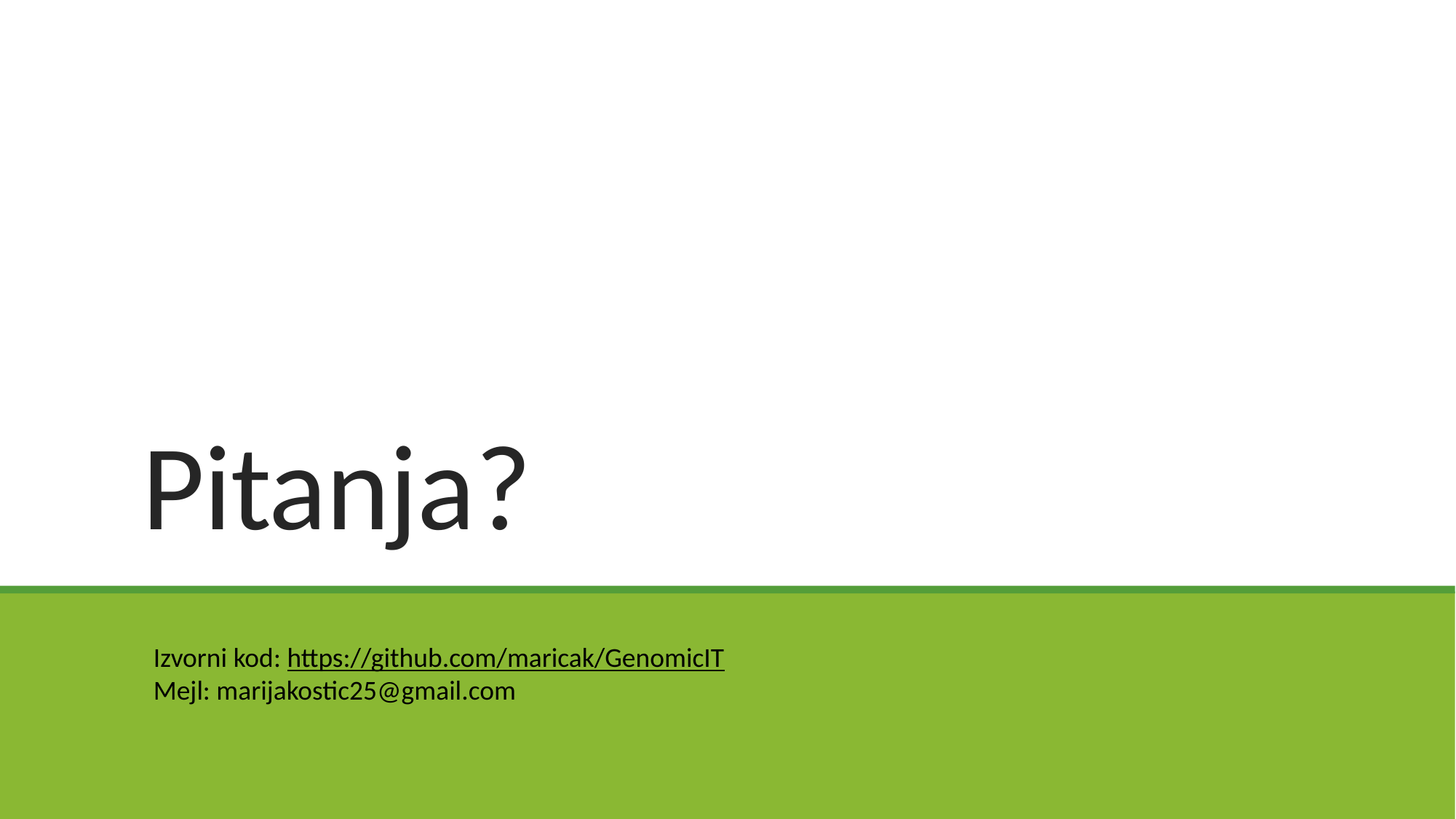

# Pitanja?

Izvorni kod: https://github.com/maricak/GenomicIT
Mejl: marijakostic25@gmail.com